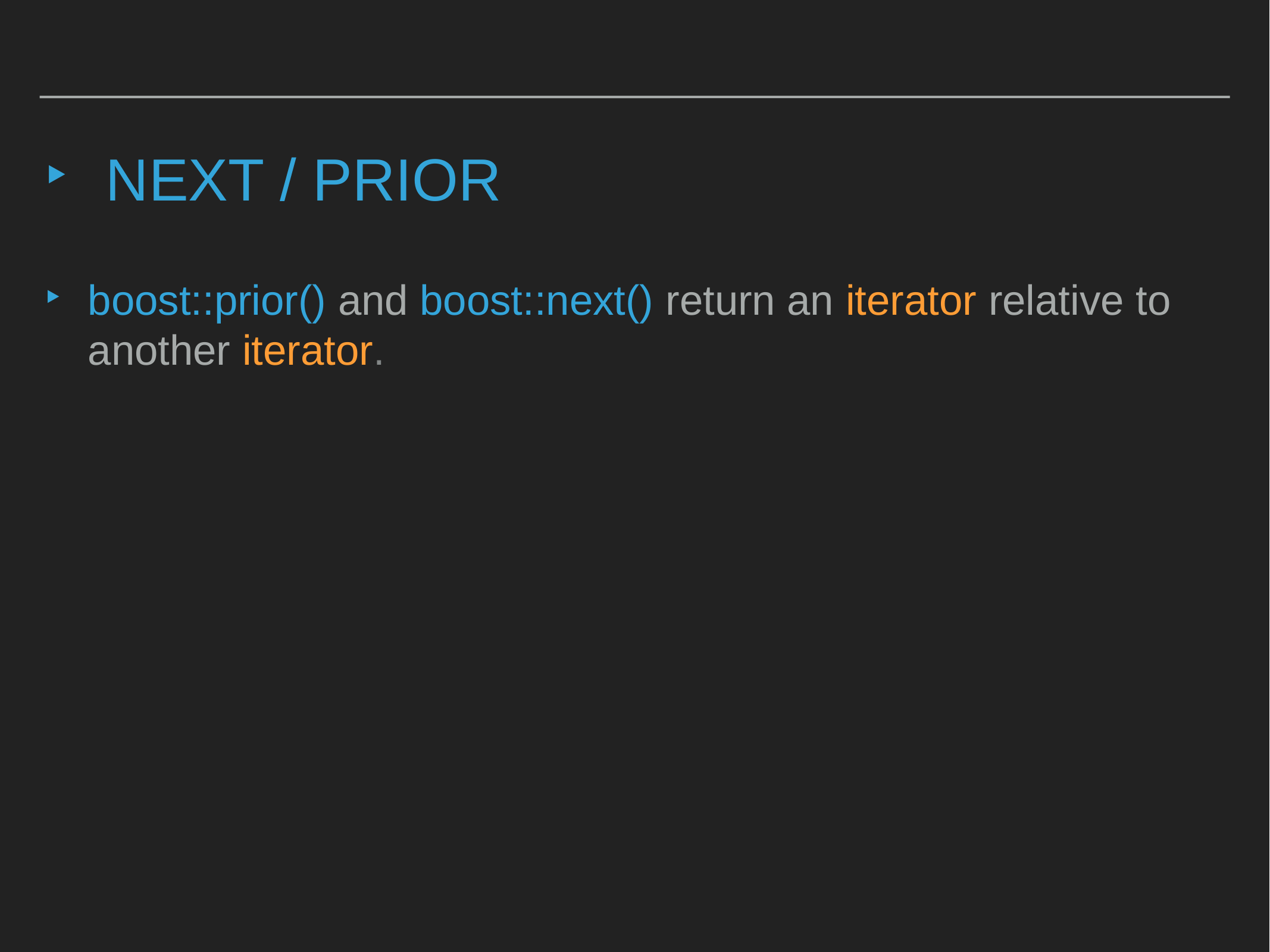

6
# Next / prior
boost::prior() and boost::next() return an iterator relative to another iterator.